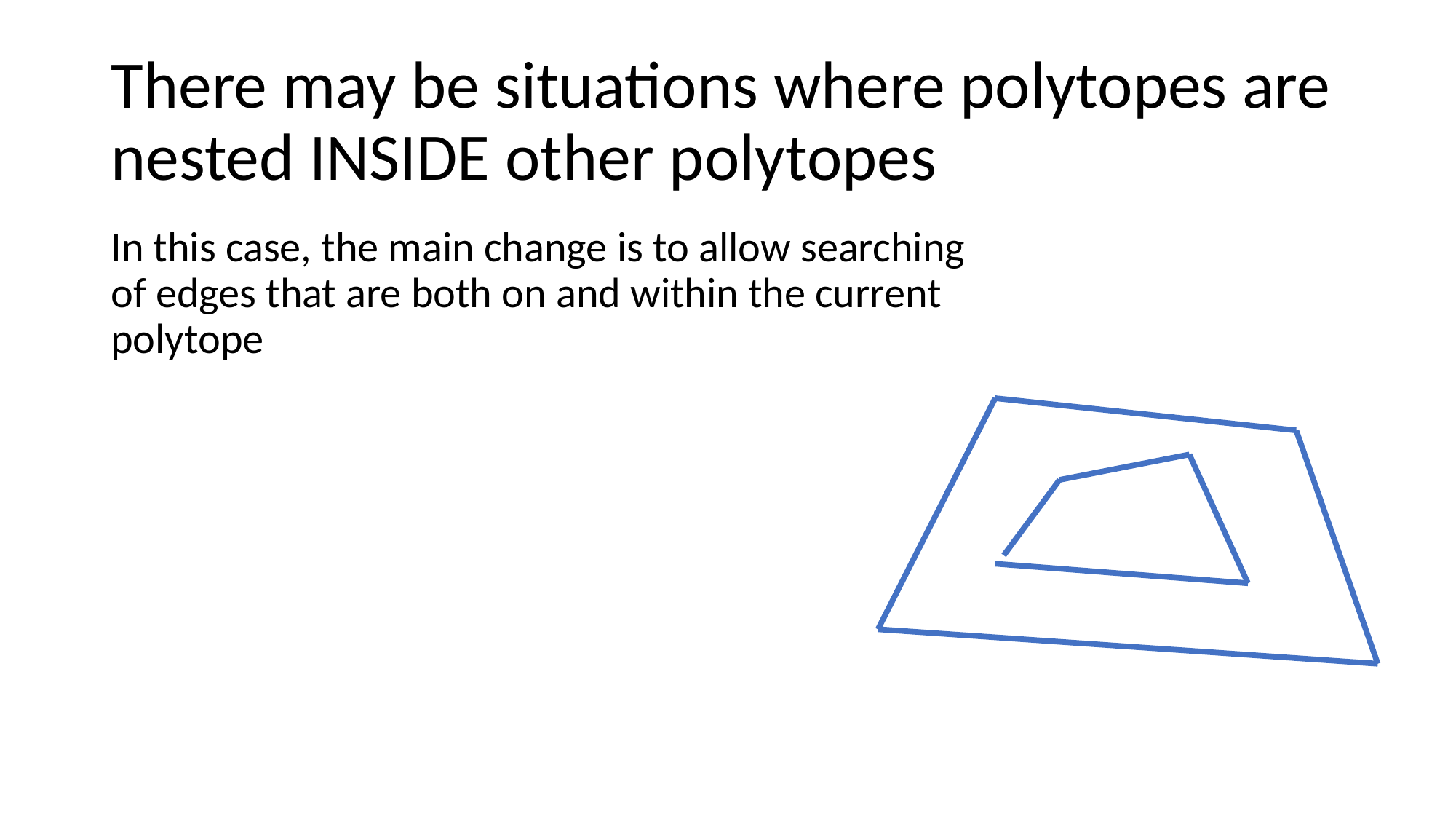

# There may be situations where polytopes are nested INSIDE other polytopes
In this case, the main change is to allow searching of edges that are both on and within the current polytope